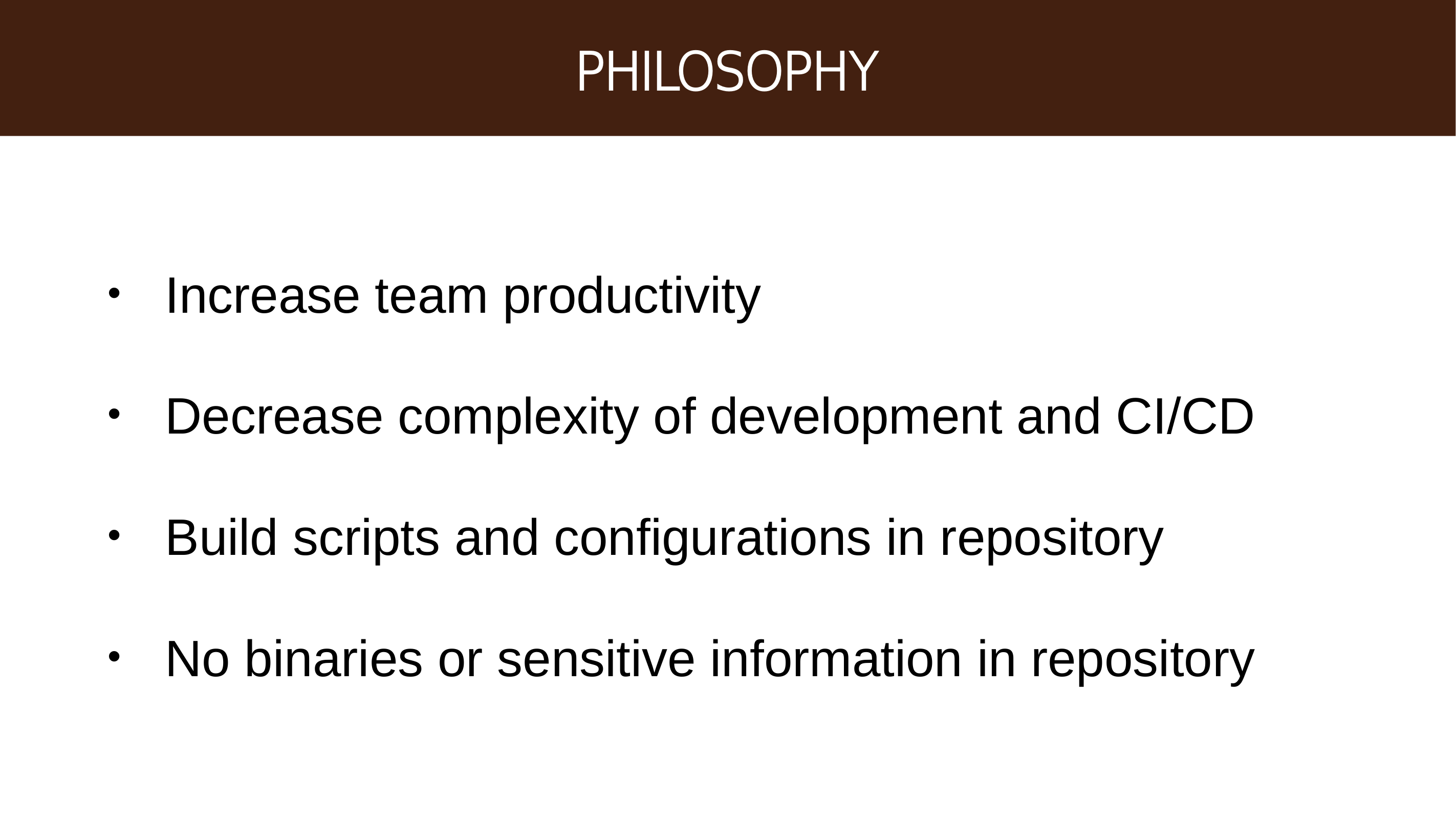

# Philosophy
Increase team productivity
Decrease complexity of development and CI/CD
Build scripts and configurations in repository
No binaries or sensitive information in repository